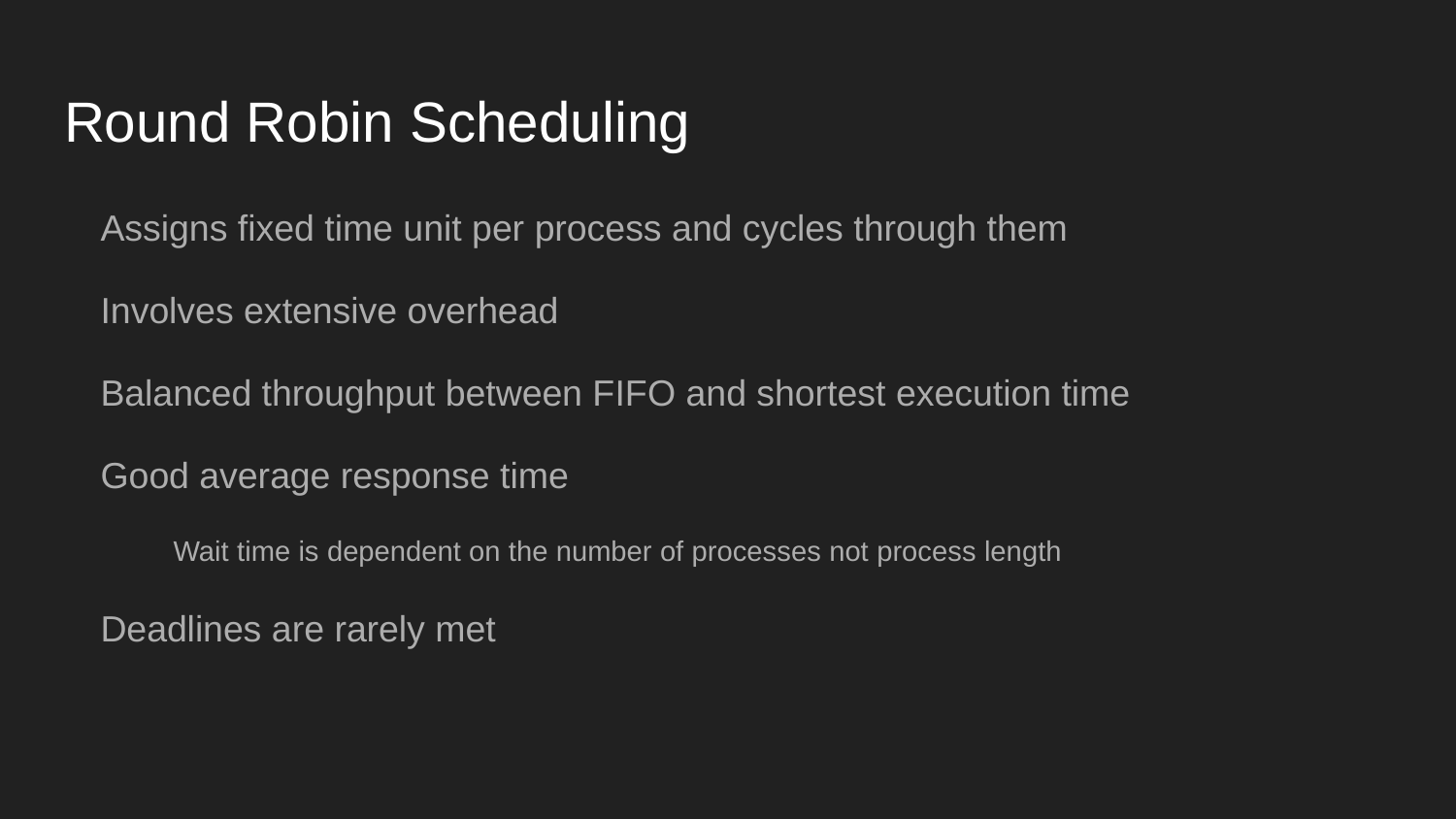

# Round Robin Scheduling
Assigns fixed time unit per process and cycles through them
Involves extensive overhead
Balanced throughput between FIFO and shortest execution time
Good average response time
Wait time is dependent on the number of processes not process length
Deadlines are rarely met